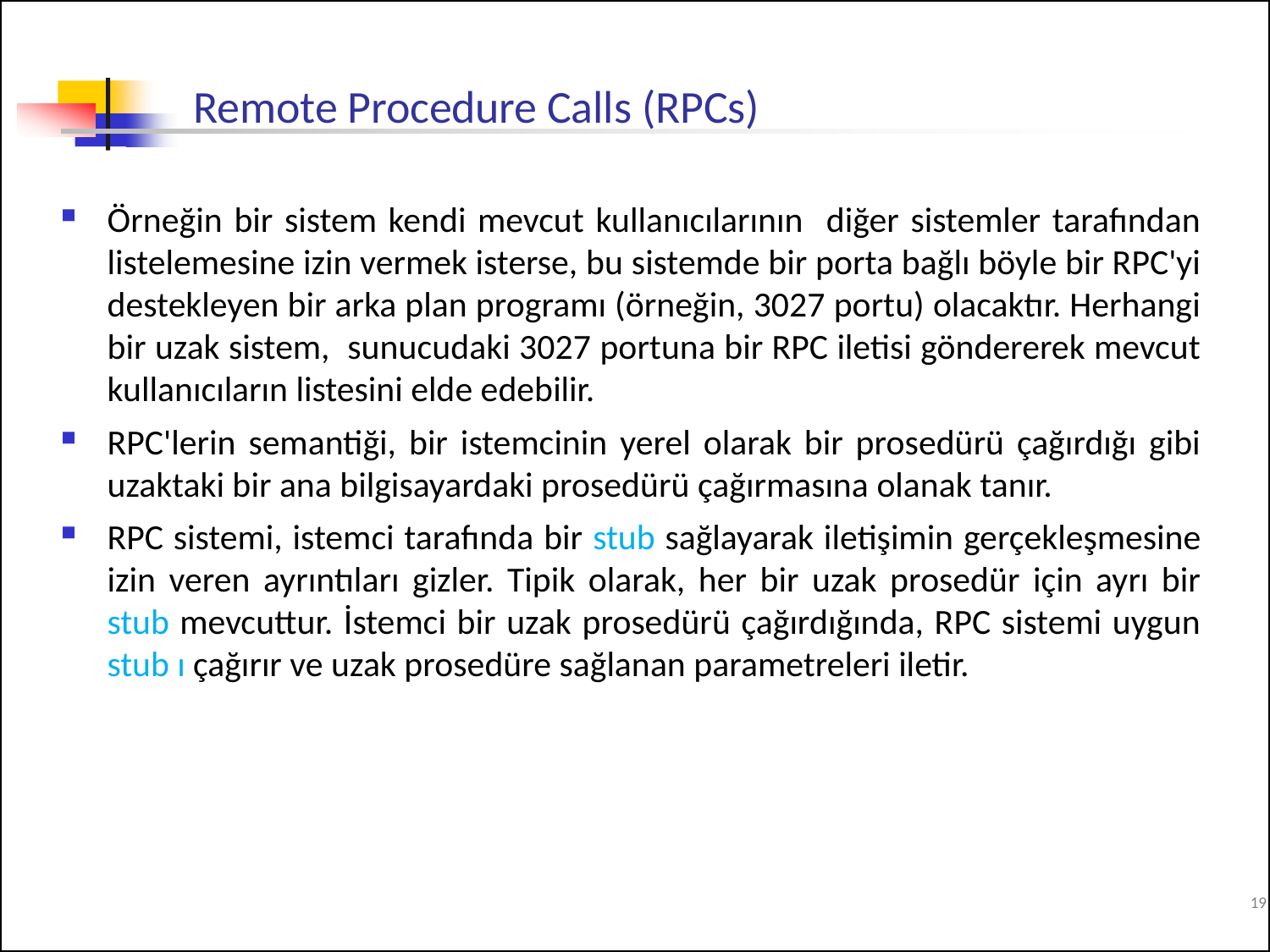

# Remote Procedure Calls (RPCs)
Örneğin bir sistem kendi mevcut kullanıcılarının  diğer sistemler tarafından listelemesine izin vermek isterse, bu sistemde bir porta bağlı böyle bir RPC'yi destekleyen bir arka plan programı (örneğin, 3027 portu) olacaktır. Herhangi bir uzak sistem,  sunucudaki 3027 portuna bir RPC iletisi göndererek mevcut kullanıcıların listesini elde edebilir.
RPC'lerin semantiği, bir istemcinin yerel olarak bir prosedürü çağırdığı gibi uzaktaki bir ana bilgisayardaki prosedürü çağırmasına olanak tanır.
RPC sistemi, istemci tarafında bir stub sağlayarak iletişimin gerçekleşmesine izin veren ayrıntıları gizler. Tipik olarak, her bir uzak prosedür için ayrı bir stub mevcuttur. İstemci bir uzak prosedürü çağırdığında, RPC sistemi uygun stub ı çağırır ve uzak prosedüre sağlanan parametreleri iletir.

19